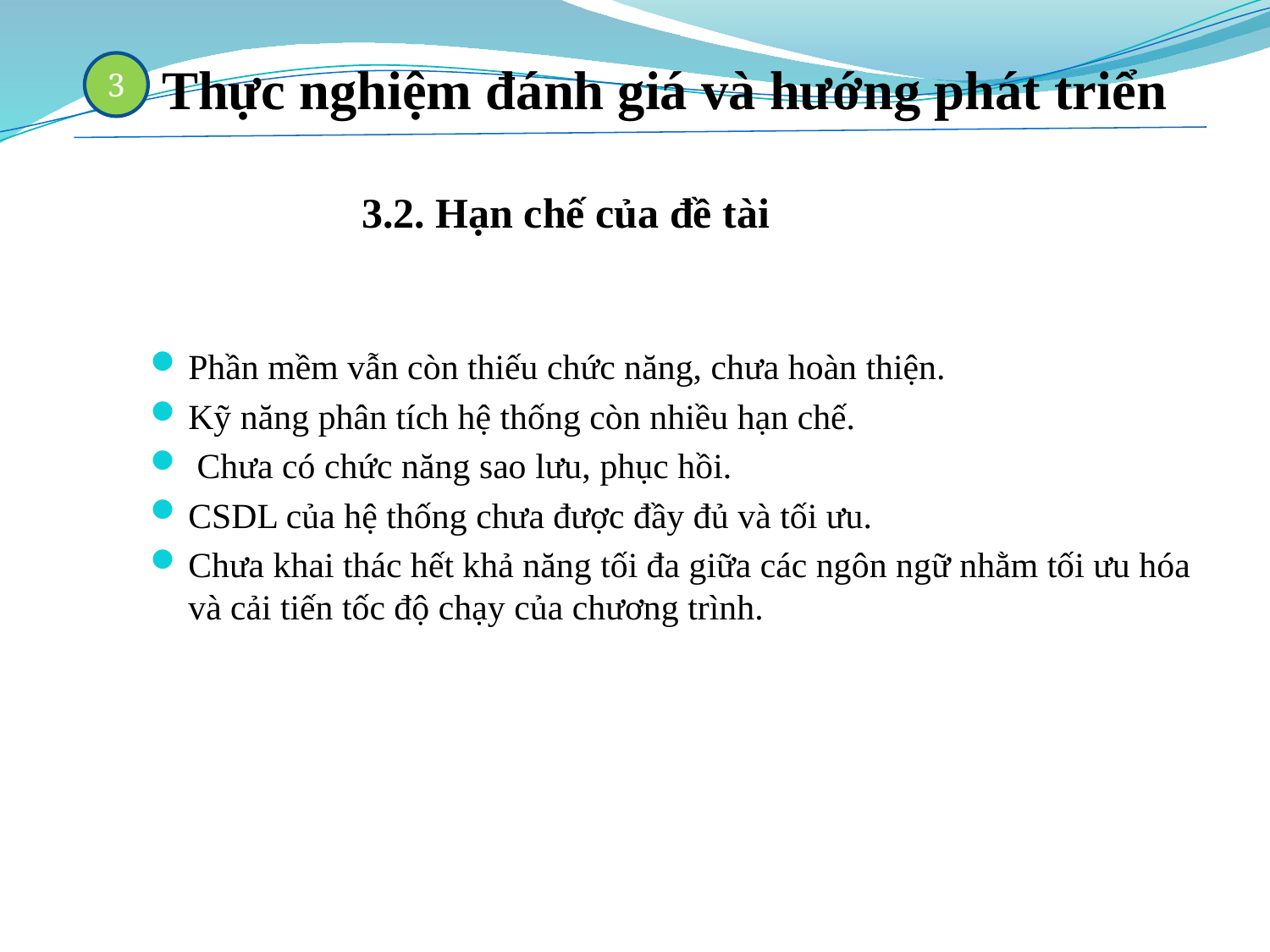

# Thực nghiệm đánh giá và hướng phát triển
3
3.2. Hạn chế của đề tài
Phần mềm vẫn còn thiếu chức năng, chưa hoàn thiện.
Kỹ năng phân tích hệ thống còn nhiều hạn chế.
 Chưa có chức năng sao lưu, phục hồi.
CSDL của hệ thống chưa được đầy đủ và tối ưu.
Chưa khai thác hết khả năng tối đa giữa các ngôn ngữ nhằm tối ưu hóa và cải tiến tốc độ chạy của chương trình.